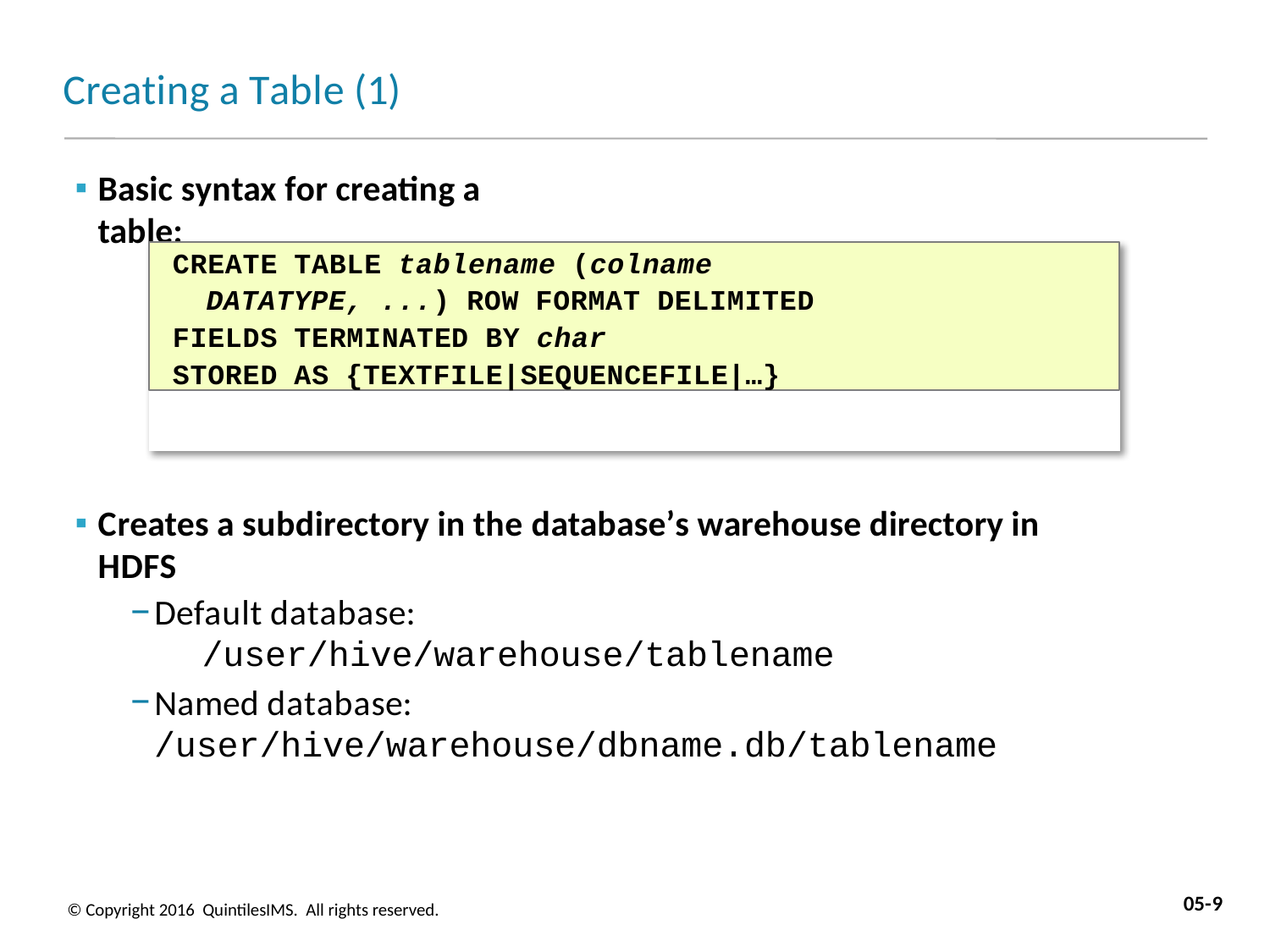

# Creating a Table (1)
Basic syntax for creating a table:

CREATE TABLE tablename (colname DATATYPE, ...) ROW FORMAT DELIMITED
FIELDS TERMINATED BY char
STORED AS {TEXTFILE|SEQUENCEFILE|…}
Creates a subdirectory in the database’s warehouse directory in HDFS
Default database:
/user/hive/warehouse/tablename
Named database:
/user/hive/warehouse/dbname.db/tablename
05-9
© Copyright 2016  QuintilesIMS.  All rights reserved.